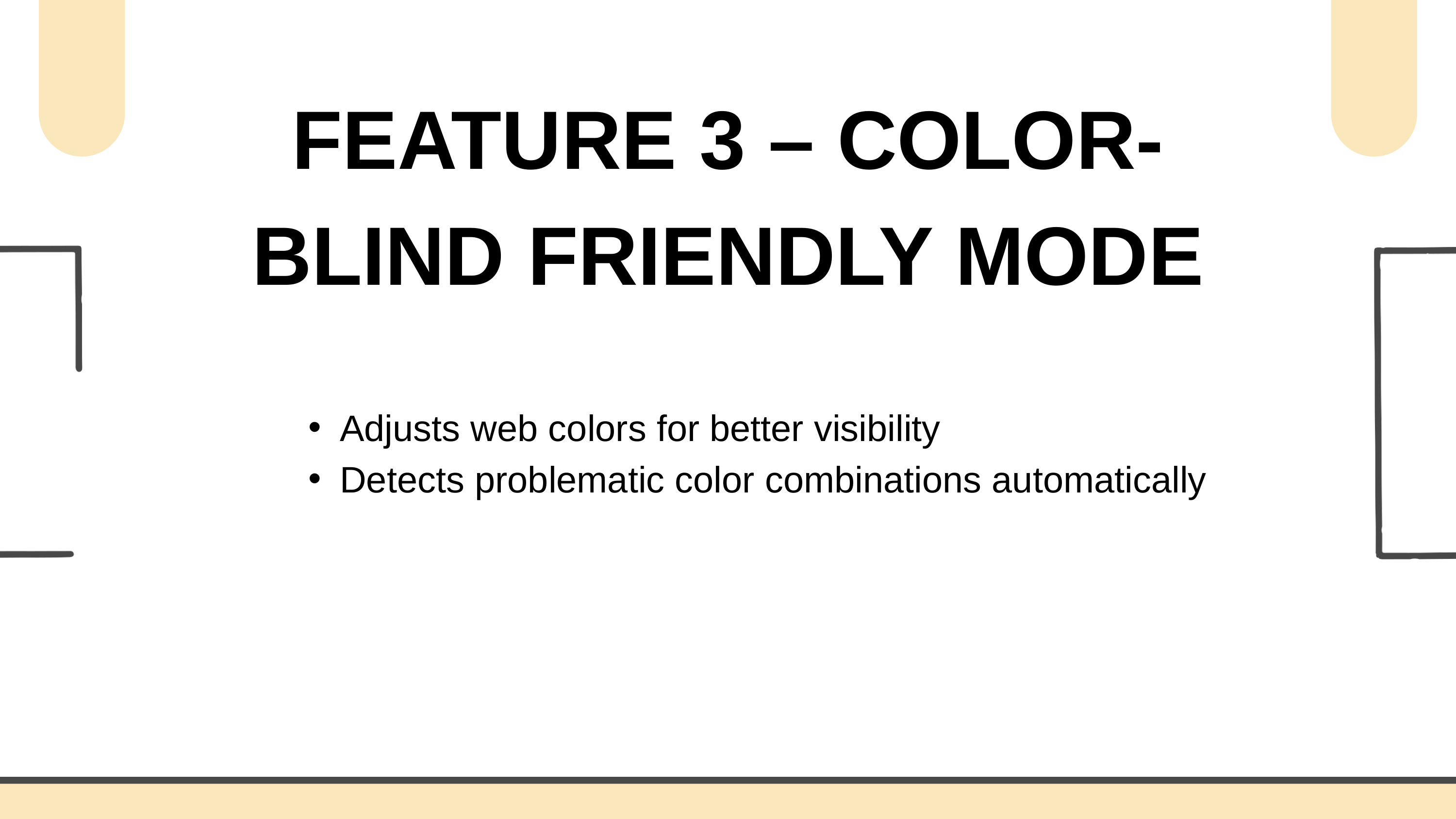

FEATURE 3 – COLOR-BLIND FRIENDLY MODE

Adjusts web colors for better visibility
Detects problematic color combinations automatically